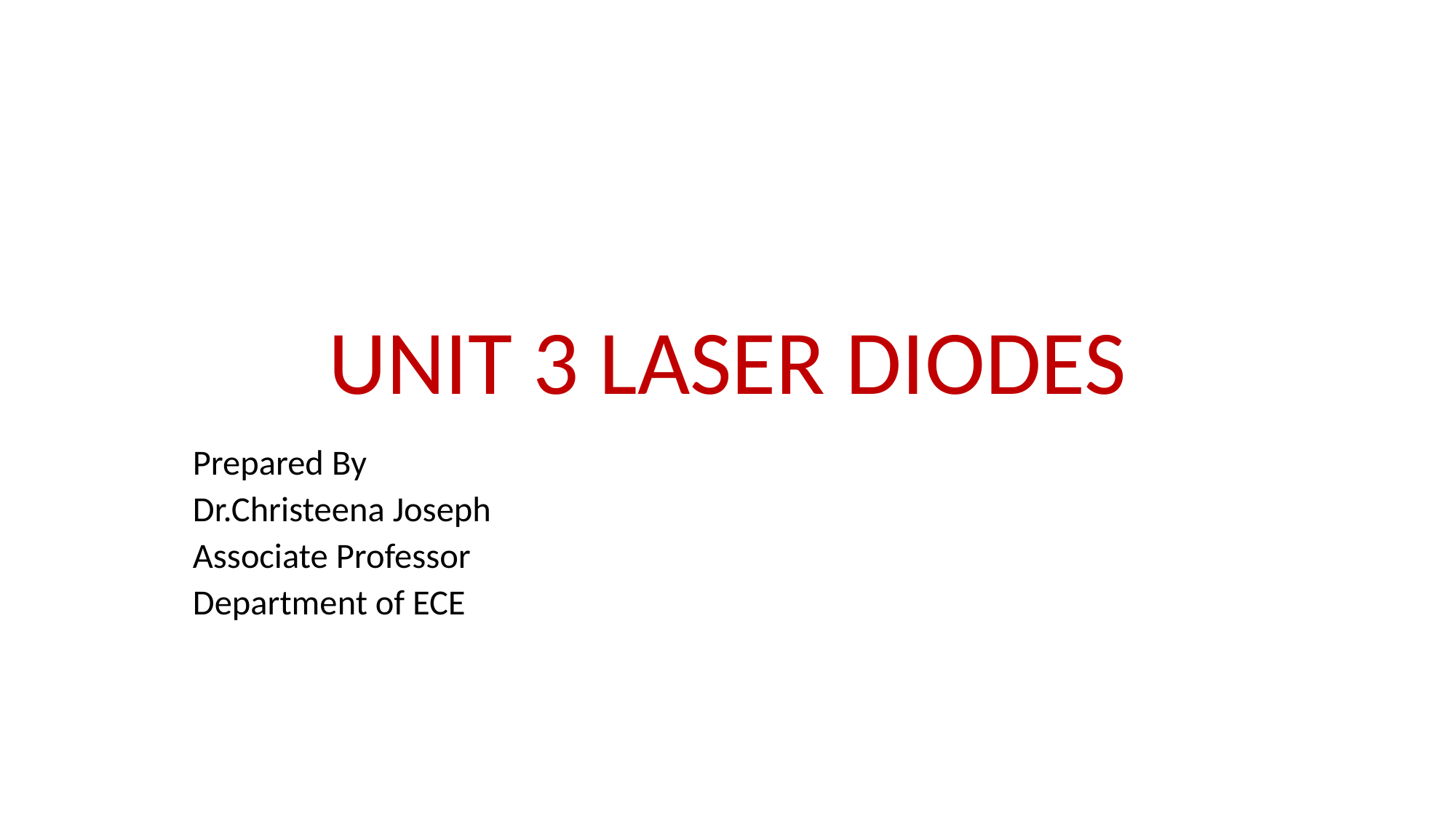

# UNIT 3 LASER DIODES
Prepared By
Dr.Christeena Joseph
Associate Professor
Department of ECE